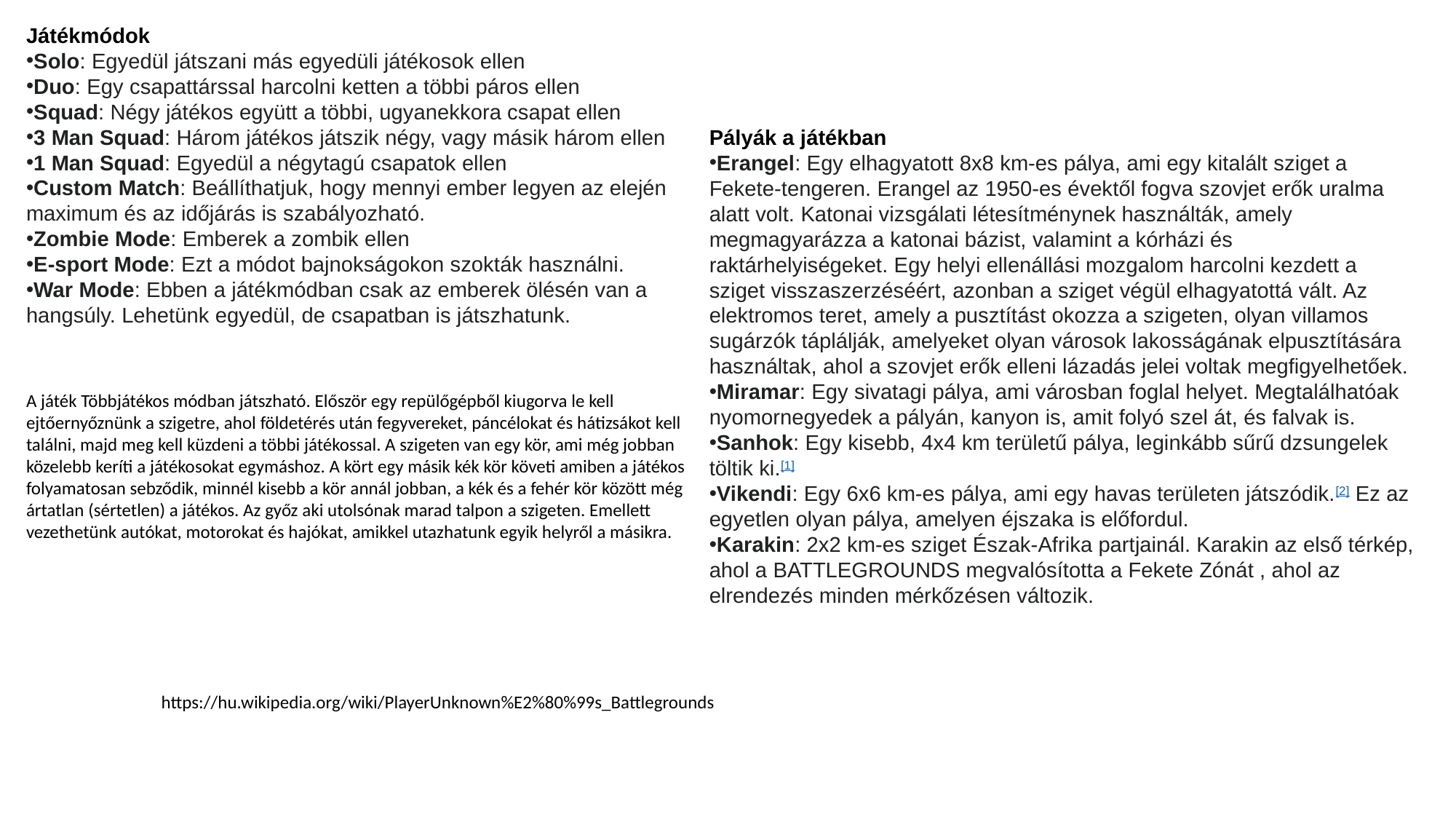

Játékmódok
Solo: Egyedül játszani más egyedüli játékosok ellen
Duo: Egy csapattárssal harcolni ketten a többi páros ellen
Squad: Négy játékos együtt a többi, ugyanekkora csapat ellen
3 Man Squad: Három játékos játszik négy, vagy másik három ellen
1 Man Squad: Egyedül a négytagú csapatok ellen
Custom Match: Beállíthatjuk, hogy mennyi ember legyen az elején maximum és az időjárás is szabályozható.
Zombie Mode: Emberek a zombik ellen
E-sport Mode: Ezt a módot bajnokságokon szokták használni.
War Mode: Ebben a játékmódban csak az emberek ölésén van a hangsúly. Lehetünk egyedül, de csapatban is játszhatunk.
Pályák a játékban
Erangel: Egy elhagyatott 8x8 km-es pálya, ami egy kitalált sziget a Fekete-tengeren. Erangel az 1950-es évektől fogva szovjet erők uralma alatt volt. Katonai vizsgálati létesítménynek használták, amely megmagyarázza a katonai bázist, valamint a kórházi és raktárhelyiségeket. Egy helyi ellenállási mozgalom harcolni kezdett a sziget visszaszerzéséért, azonban a sziget végül elhagyatottá vált. Az elektromos teret, amely a pusztítást okozza a szigeten, olyan villamos sugárzók táplálják, amelyeket olyan városok lakosságának elpusztítására használtak, ahol a szovjet erők elleni lázadás jelei voltak megfigyelhetőek.
Miramar: Egy sivatagi pálya, ami városban foglal helyet. Megtalálhatóak nyomornegyedek a pályán, kanyon is, amit folyó szel át, és falvak is.
Sanhok: Egy kisebb, 4x4 km területű pálya, leginkább sűrű dzsungelek töltik ki.[1]
Vikendi: Egy 6x6 km-es pálya, ami egy havas területen játszódik.[2] Ez az egyetlen olyan pálya, amelyen éjszaka is előfordul.
Karakin: 2x2 km-es sziget Észak-Afrika partjainál. Karakin az első térkép, ahol a BATTLEGROUNDS megvalósította a Fekete Zónát , ahol az elrendezés minden mérkőzésen változik.
A játék Többjátékos módban játszható. Először egy repülőgépből kiugorva le kell ejtőernyőznünk a szigetre, ahol földetérés után fegyvereket, páncélokat és hátizsákot kell találni, majd meg kell küzdeni a többi játékossal. A szigeten van egy kör, ami még jobban közelebb keríti a játékosokat egymáshoz. A kört egy másik kék kör követi amiben a játékos folyamatosan sebződik, minnél kisebb a kör annál jobban, a kék és a fehér kör között még ártatlan (sértetlen) a játékos. Az győz aki utolsónak marad talpon a szigeten. Emellett vezethetünk autókat, motorokat és hajókat, amikkel utazhatunk egyik helyről a másikra.
https://hu.wikipedia.org/wiki/PlayerUnknown%E2%80%99s_Battlegrounds